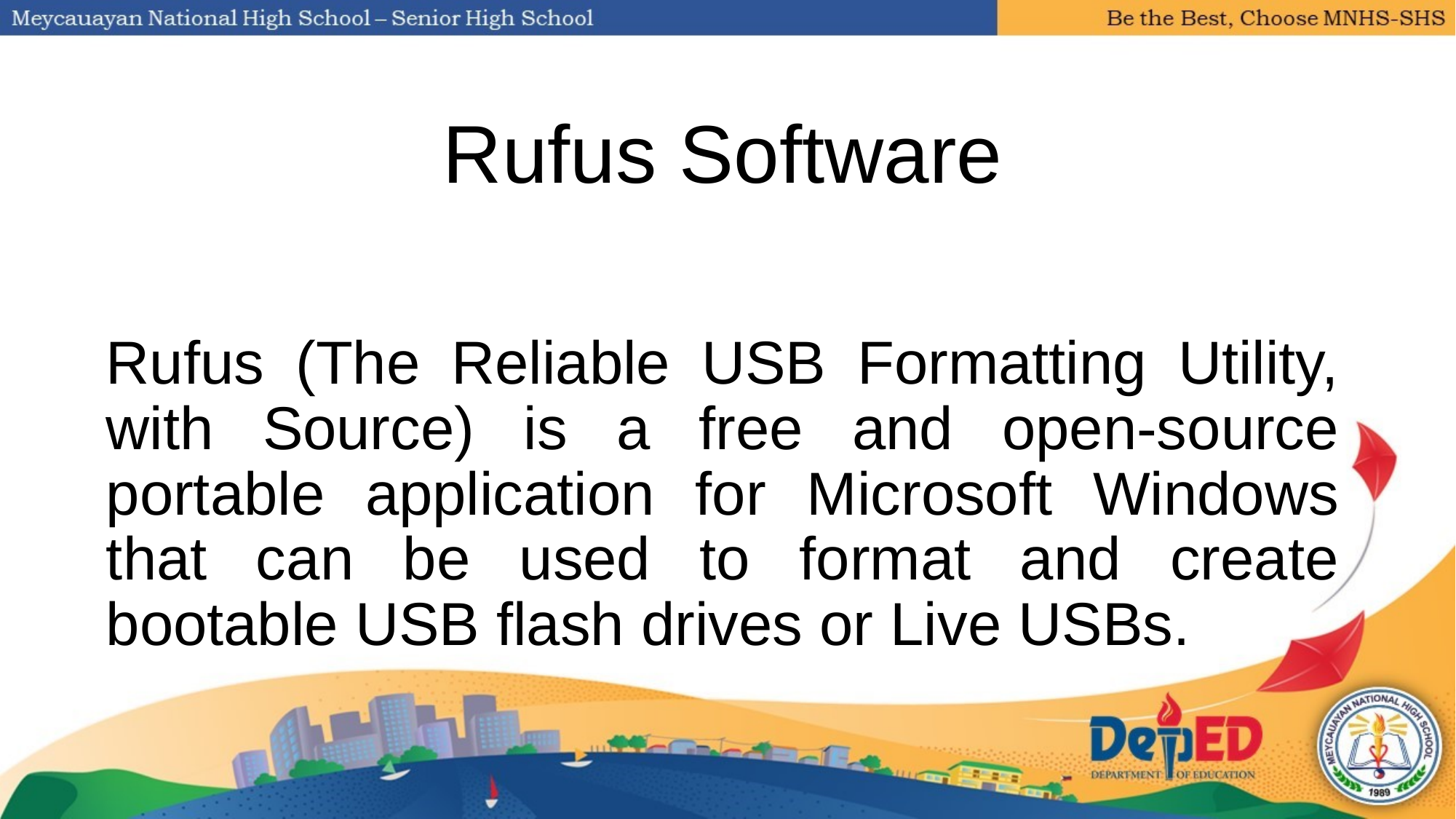

# Rufus Software
Rufus (The Reliable USB Formatting Utility, with Source) is a free and open-source portable application for Microsoft Windows that can be used to format and create bootable USB flash drives or Live USBs.